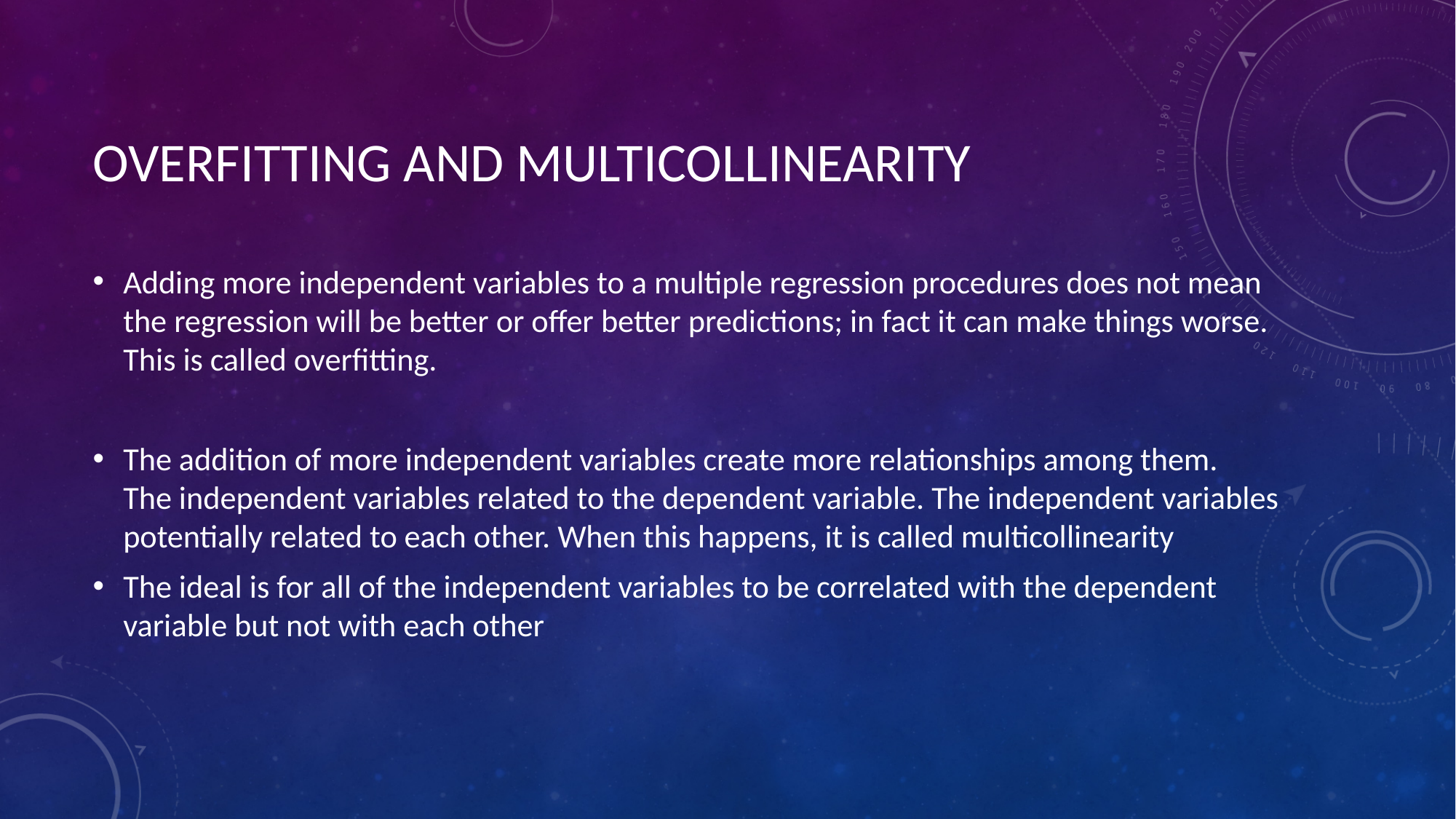

# Overfitting and multicollinearity
Adding more independent variables to a multiple regression procedures does not mean the regression will be better or offer better predictions; in fact it can make things worse. This is called overfitting.

The addition of more independent variables create more relationships among them.  The independent variables related to the dependent variable. The independent variables potentially related to each other. When this happens, it is called multicollinearity
The ideal is for all of the independent variables to be correlated with the dependent variable but not with each other